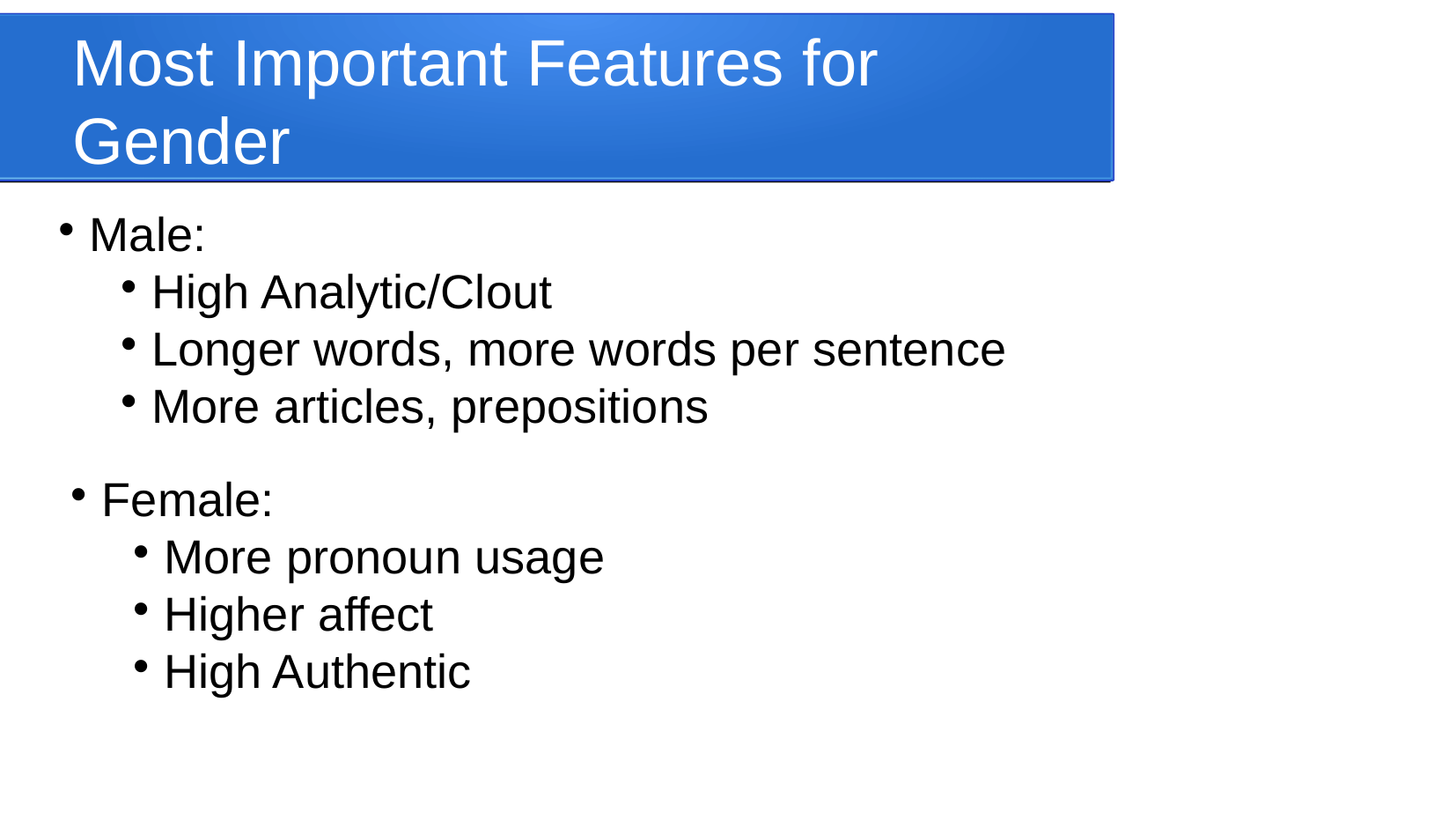

Most Important Features for Gender
Male:
High Analytic/Clout
Longer words, more words per sentence
More articles, prepositions

Female:
More pronoun usage
Higher affect
High Authentic